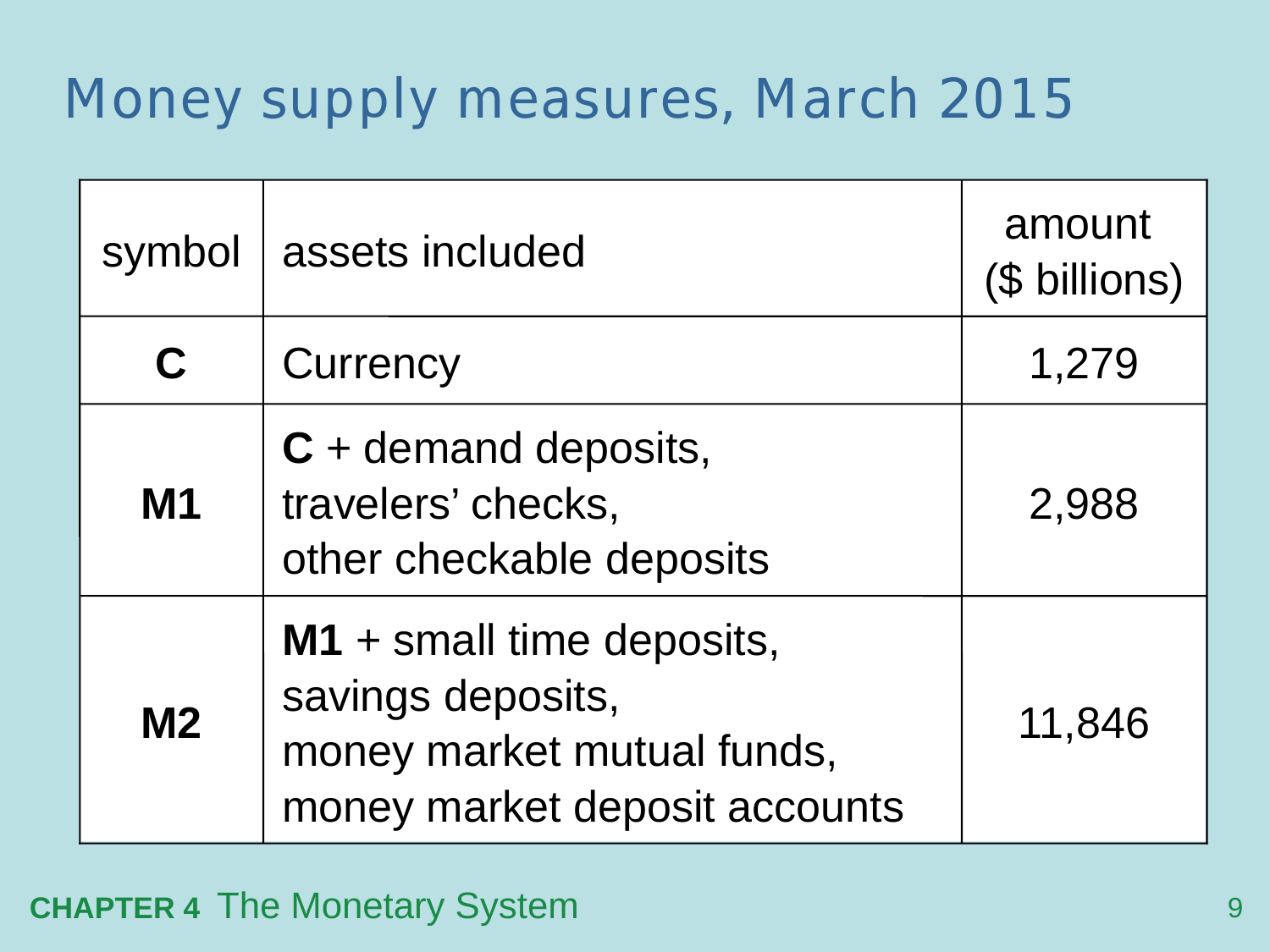

# Money supply measures, March 2015
symbol

assets included

amount
($ billions)

C
Currency
1,279

M1
C + demand deposits,
travelers’ checks,
other checkable deposits
2,988

M2
M1 + small time deposits,
savings deposits,
money market mutual funds,
money market deposit accounts
11,846